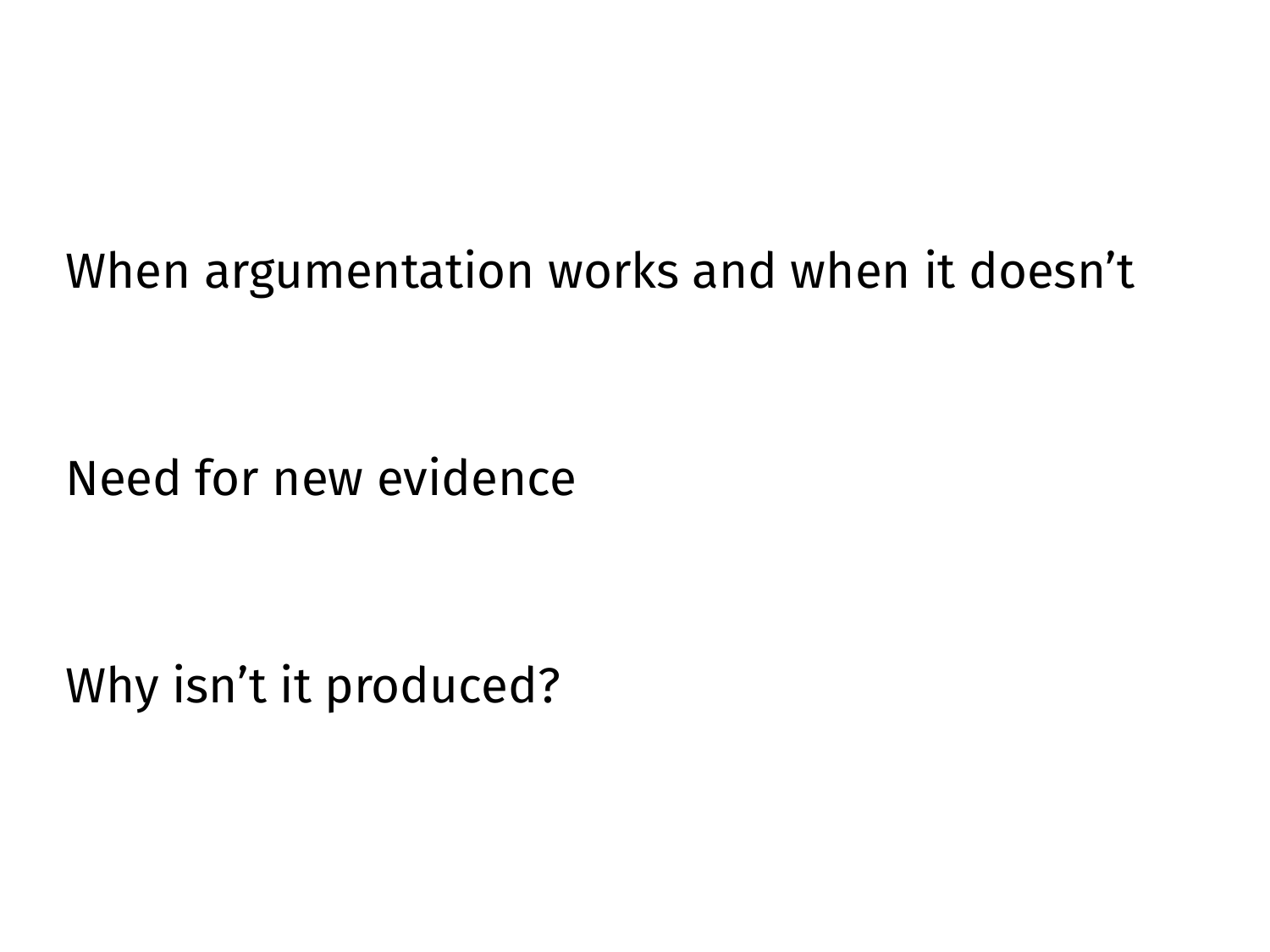

When argumentation works and when it doesn’t

Need for new evidence

Why isn’t it produced?